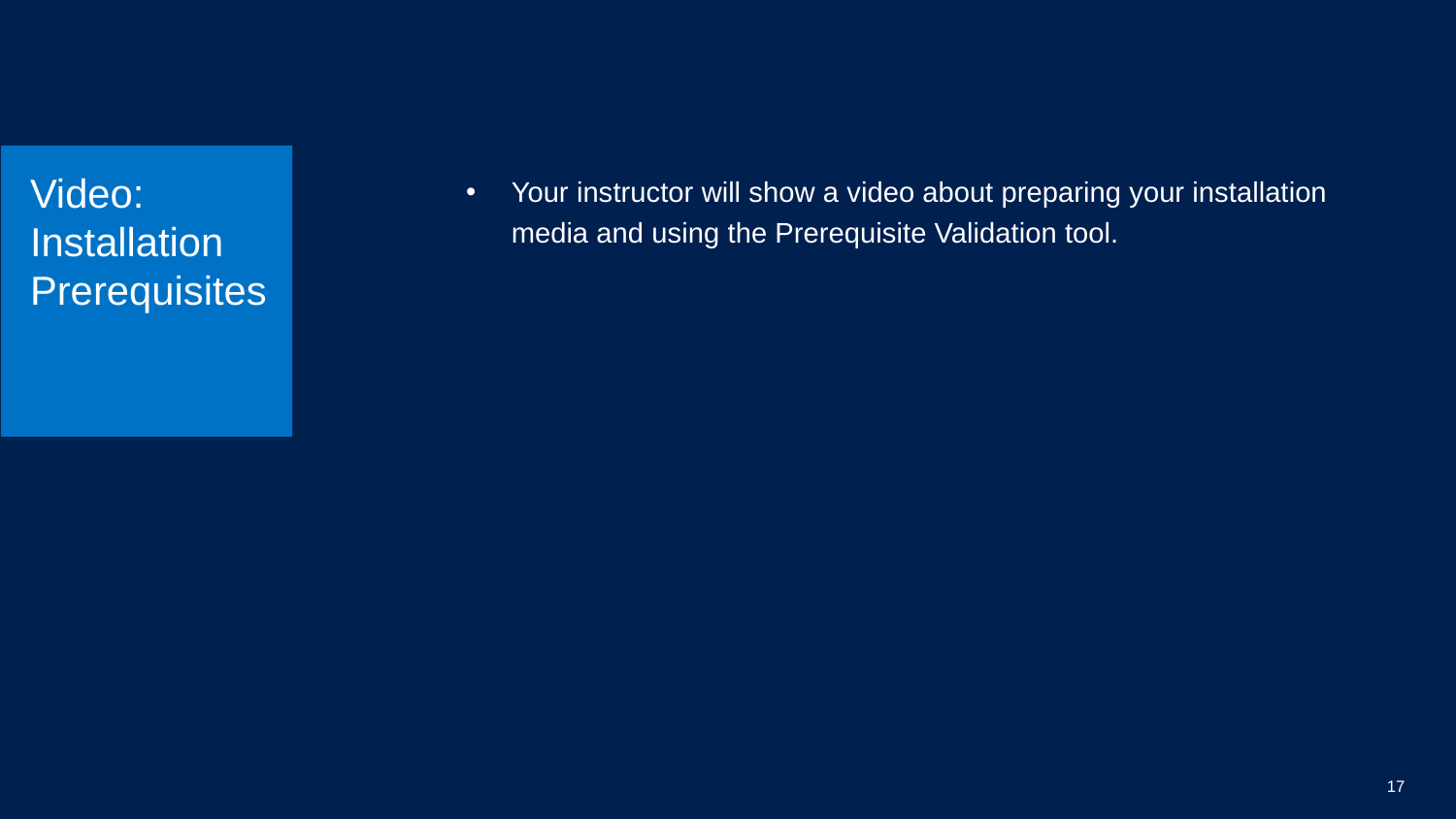

# Video: Installation Prerequisites
Your instructor will show a video about preparing your installation media and using the Prerequisite Validation tool.
17